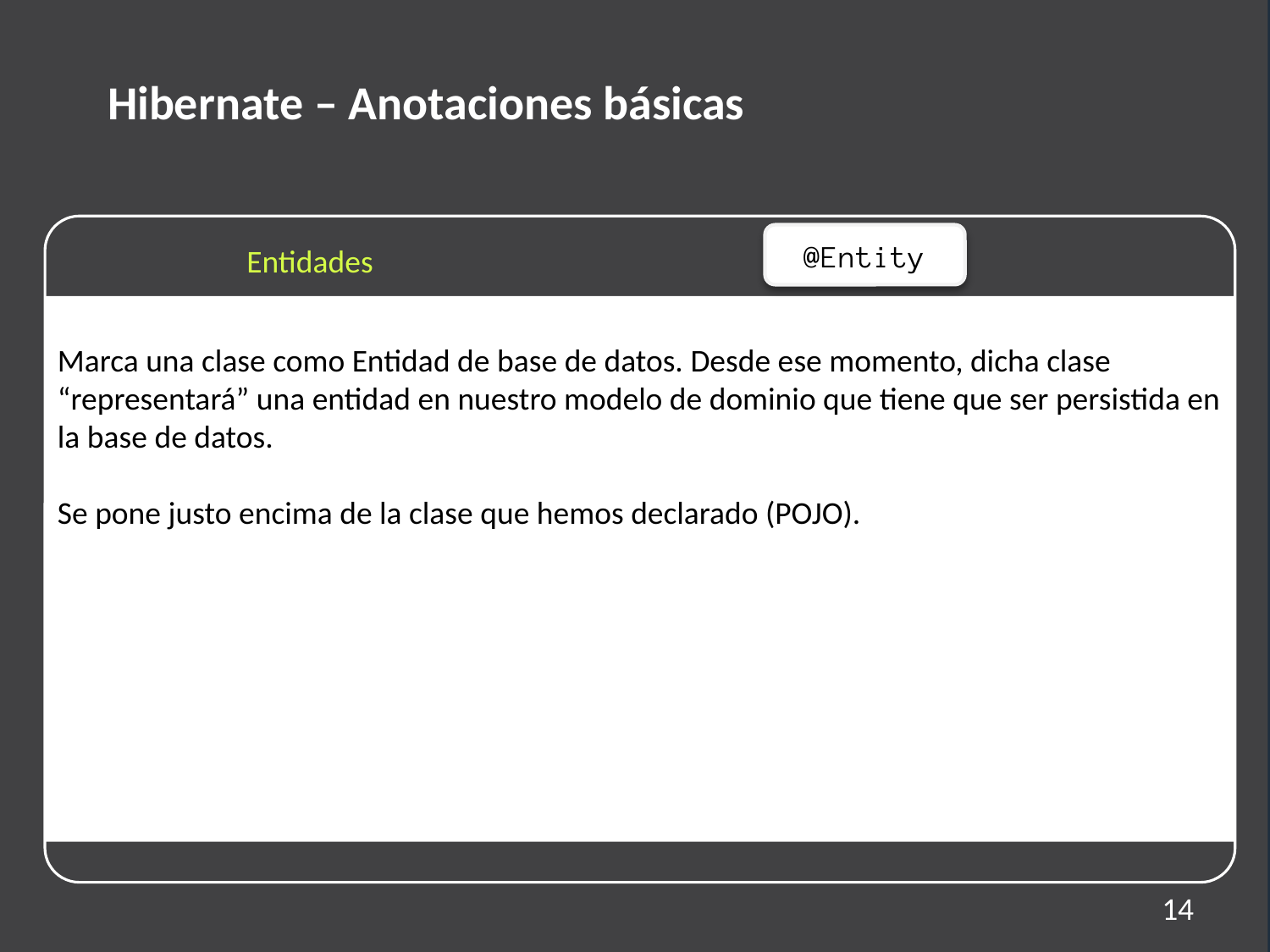

Hibernate – Anotaciones básicas

@Entity

Marca una clase como Entidad de base de datos. Desde ese momento, dicha clase “representará” una entidad en nuestro modelo de dominio que tiene que ser persistida en la base de datos.

Se pone justo encima de la clase que hemos declarado (POJO).

Entidades
14